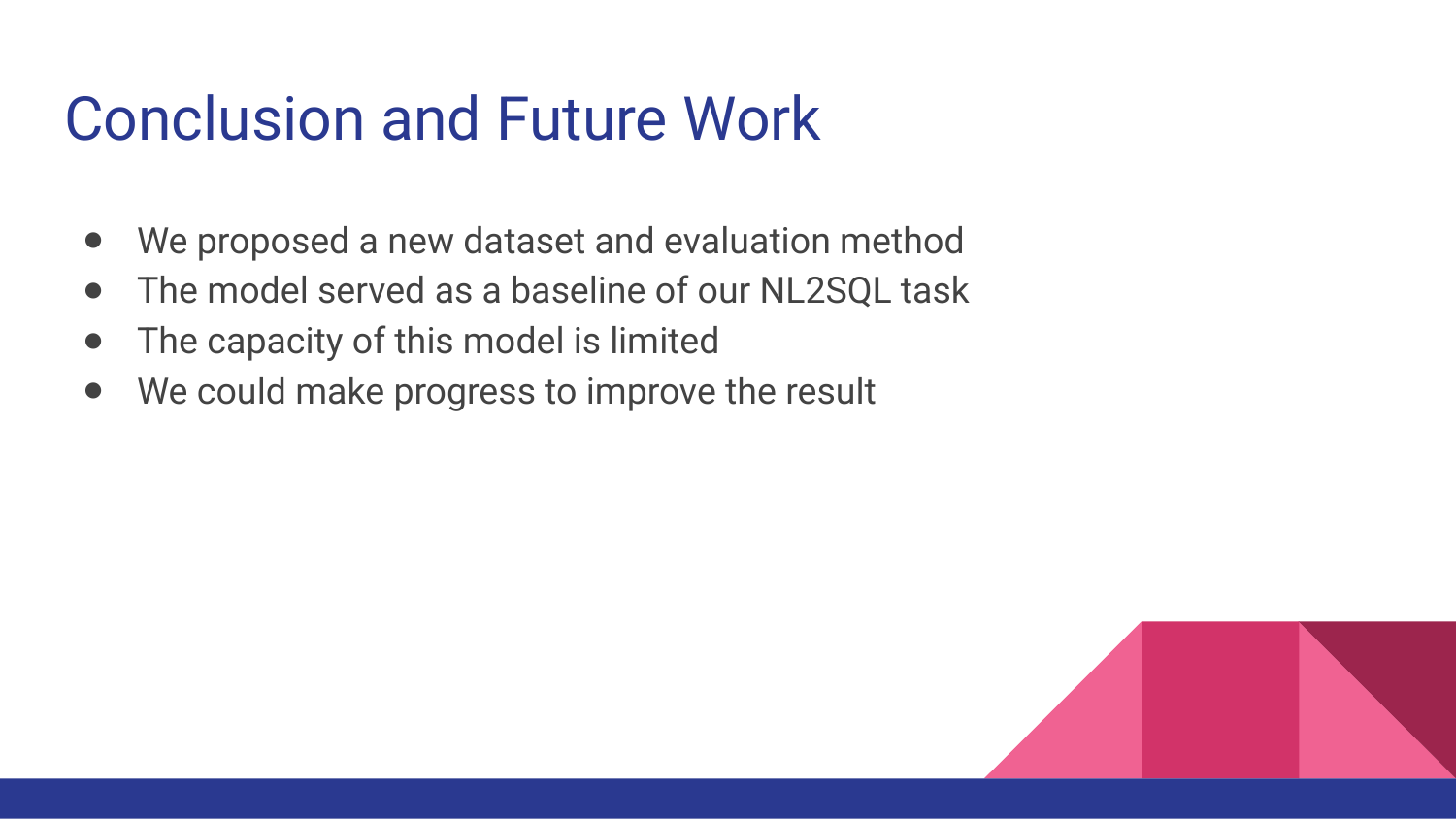

# Conclusion and Future Work
We proposed a new dataset and evaluation method
The model served as a baseline of our NL2SQL task
The capacity of this model is limited
We could make progress to improve the result